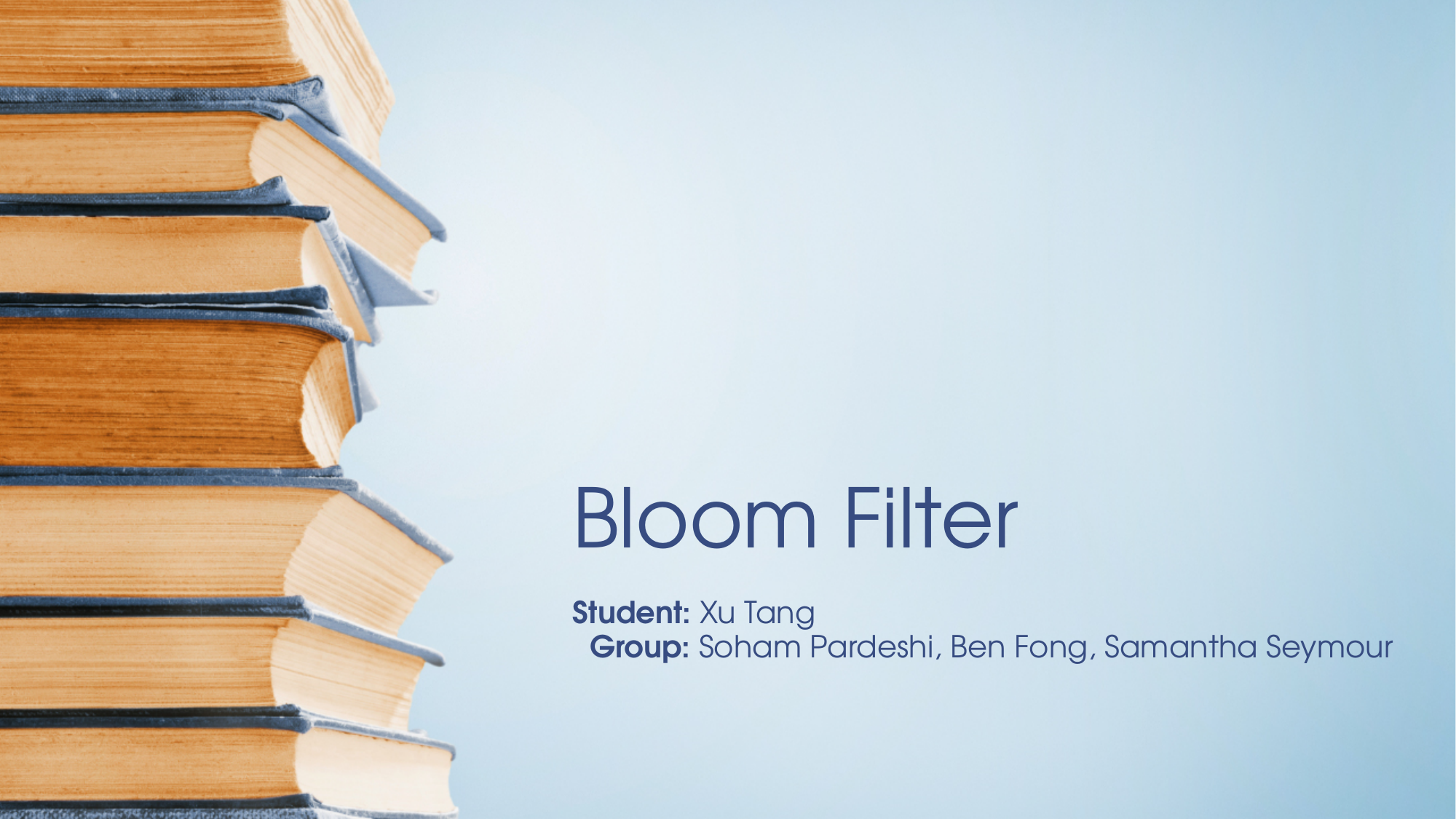

# Bloom Filter
Student: Xu Tang
  Group: Soham Pardeshi, Ben Fong, Samantha Seymour